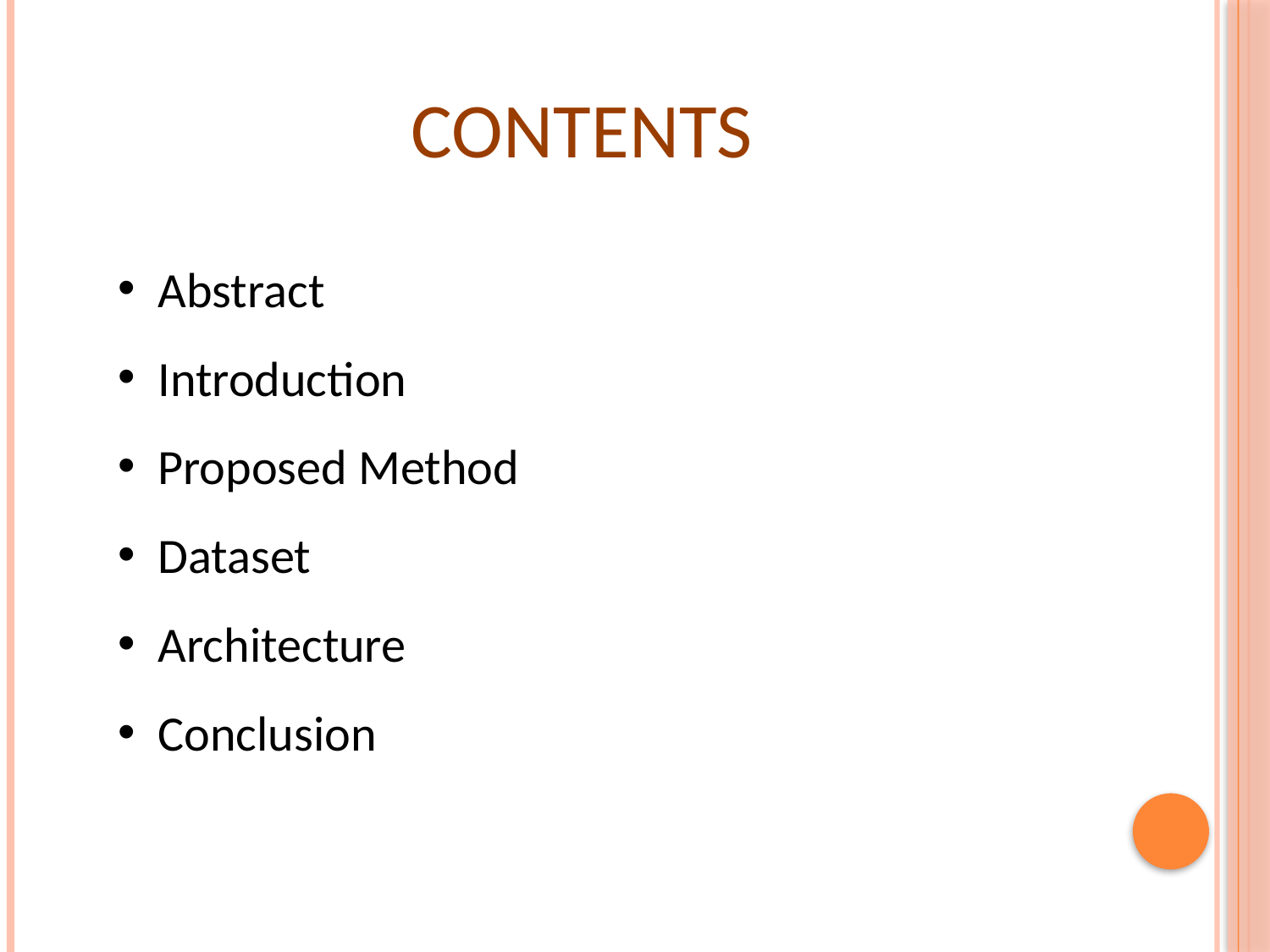

# Contents
Abstract
Introduction
Proposed Method
Dataset
Architecture
Conclusion